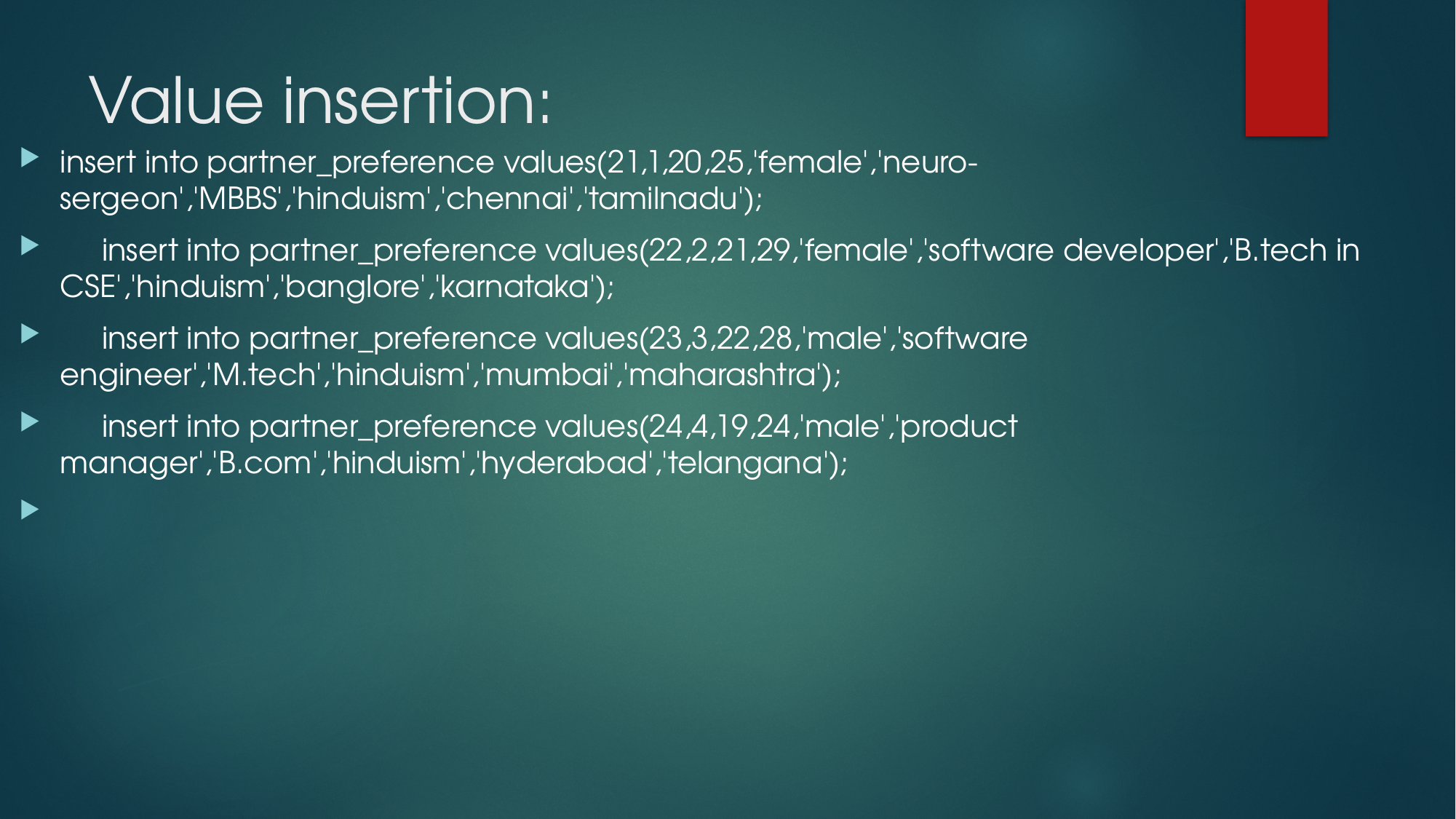

# Value insertion:
insert into partner_preference values(21,1,20,25,'female','neuro-sergeon','MBBS','hinduism','chennai','tamilnadu');
     insert into partner_preference values(22,2,21,29,'female','software developer','B.tech in CSE','hinduism','banglore','karnataka');
     insert into partner_preference values(23,3,22,28,'male','software engineer','M.tech','hinduism','mumbai','maharashtra');
     insert into partner_preference values(24,4,19,24,'male','product manager','B.com','hinduism','hyderabad','telangana');